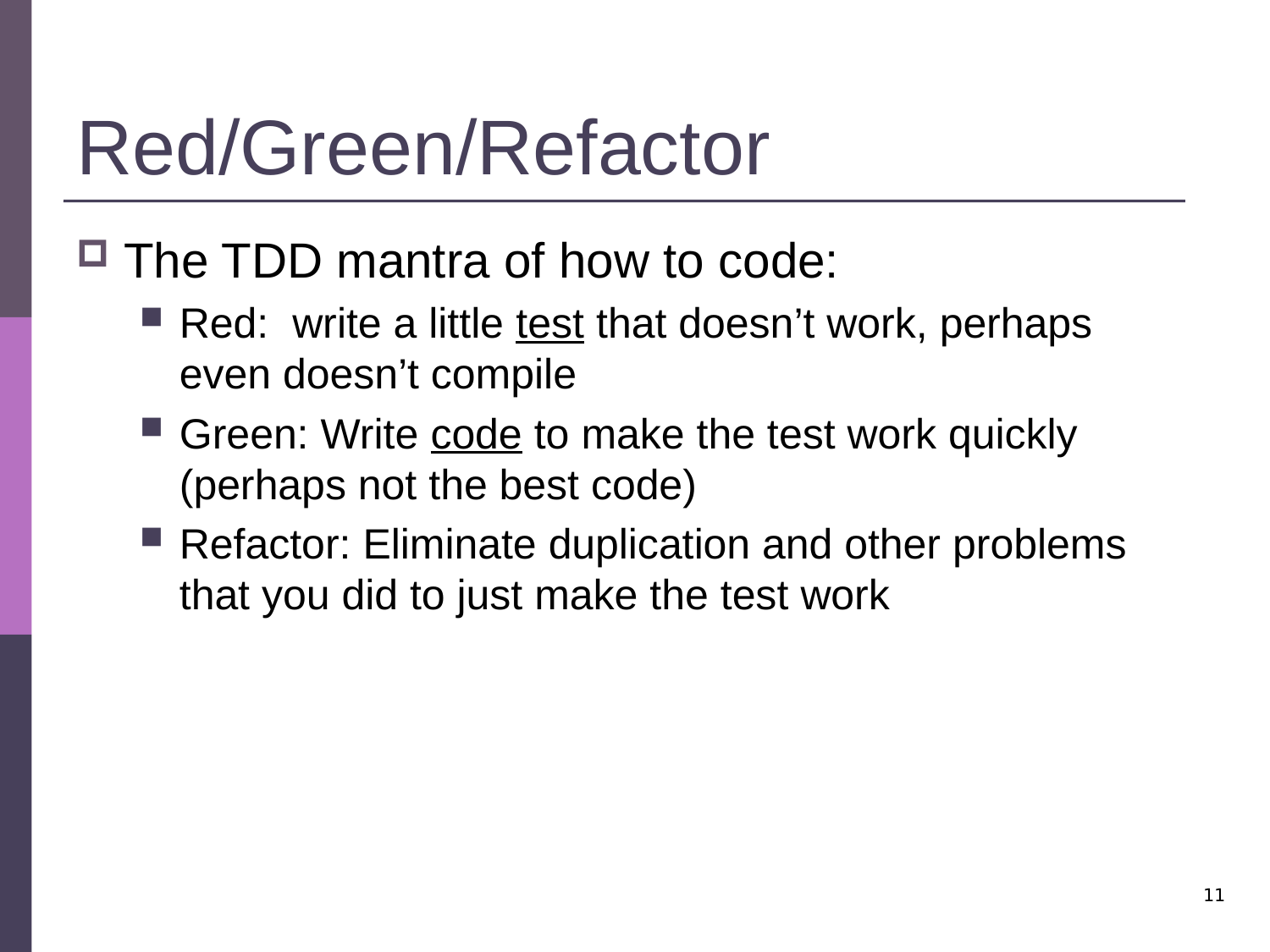

# Red/Green/Refactor
The TDD mantra of how to code:
Red:  write a little test that doesn’t work, perhaps even doesn’t compile
Green: Write code to make the test work quickly (perhaps not the best code)
Refactor: Eliminate duplication and other problems that you did to just make the test work
11